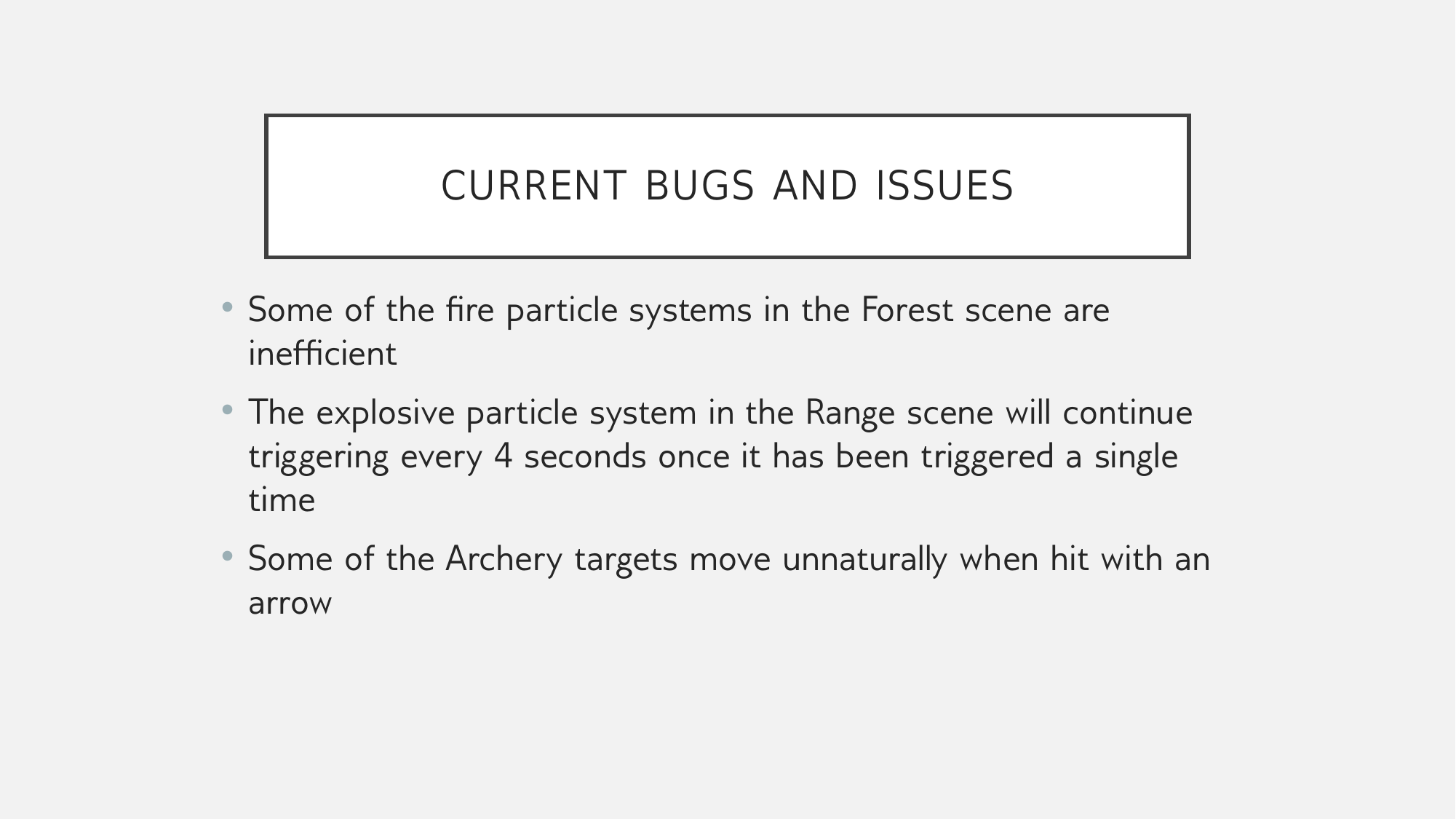

# Current bugs and issues
Some of the fire particle systems in the Forest scene are inefficient
The explosive particle system in the Range scene will continue triggering every 4 seconds once it has been triggered a single time
Some of the Archery targets move unnaturally when hit with an arrow